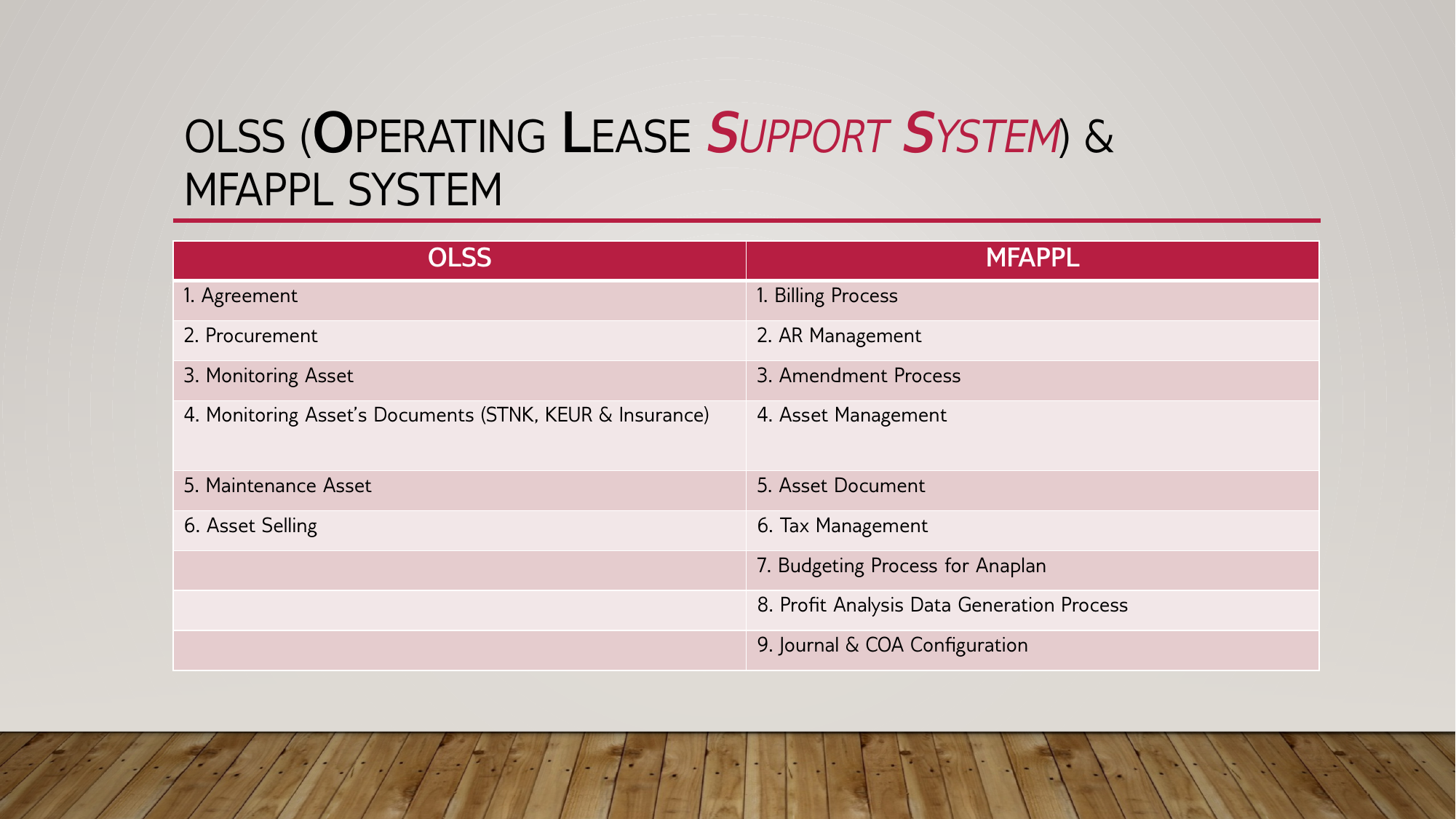

# OLSS (Operating lease support system) & MFAPPL System
| OLSS | MFAPPL |
| --- | --- |
| 1. Agreement | 1. Billing Process |
| 2. Procurement | 2. AR Management |
| 3. Monitoring Asset | 3. Amendment Process |
| 4. Monitoring Asset’s Documents (STNK, KEUR & Insurance) | 4. Asset Management |
| 5. Maintenance Asset | 5. Asset Document |
| 6. Asset Selling | 6. Tax Management |
|  | 7. Budgeting Process for Anaplan |
|  | 8. Profit Analysis Data Generation Process |
|  | 9. Journal & COA Configuration |